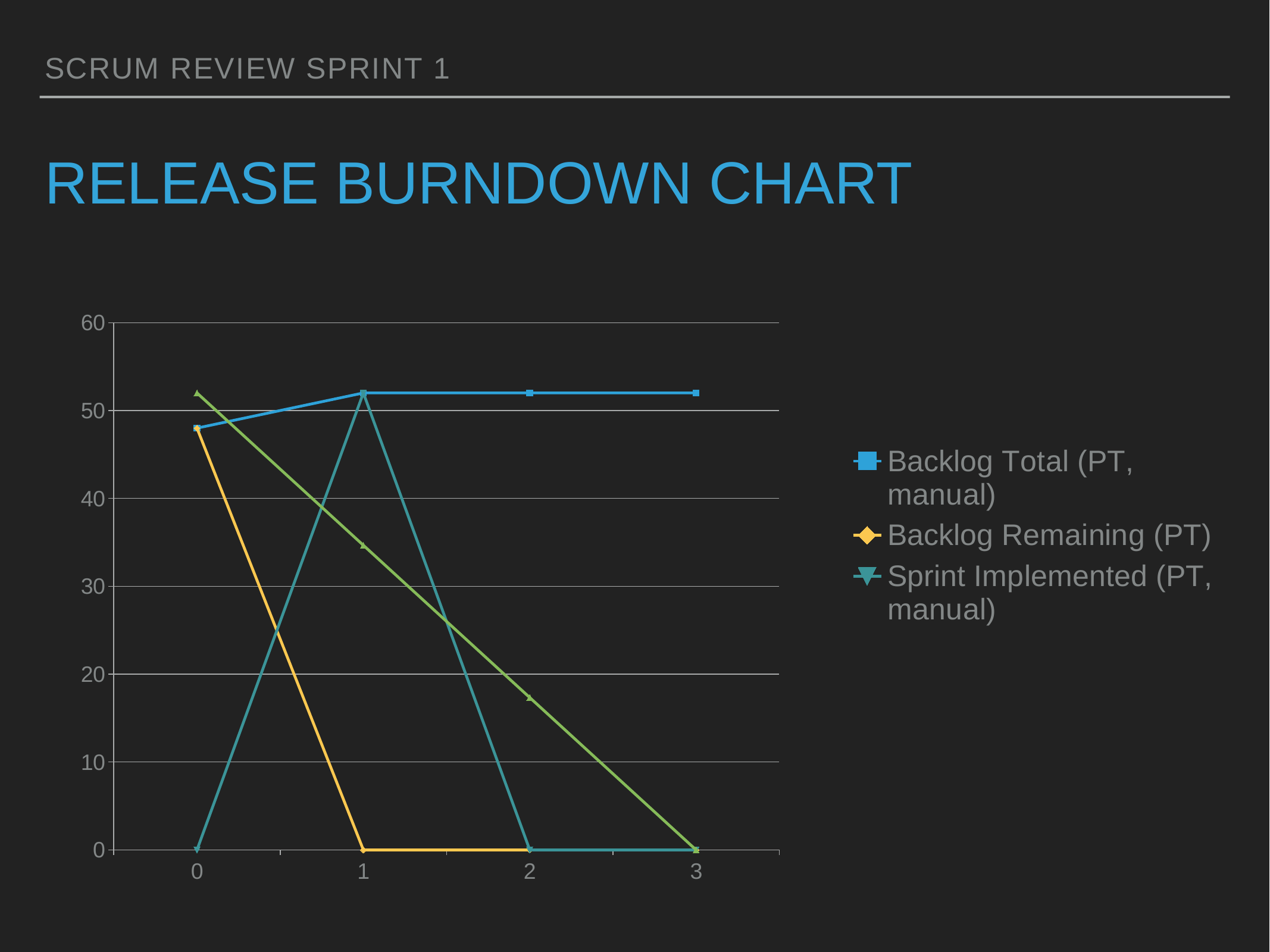

SCRUM Review Sprint 1
# Release BurnDown Chart

### Chart

| Category | Backlog Total (PT, manual) | Backlog Remaining (PT) | Sprint Implemented (PT, manual) | Guideline |
|---|---|---|---|---|
| 0.0 | 48.0 | 48.0 | 0.0 | 52.0 |
| 1.0 | 52.0 | 0.0 | 52.0 | 34.66666666666659 |
| 2.0 | 52.0 | 0.0 | 0.0 | 17.33333333333329 |
| 3.0 | 52.0 | 0.0 | 0.0 | 0.0 |